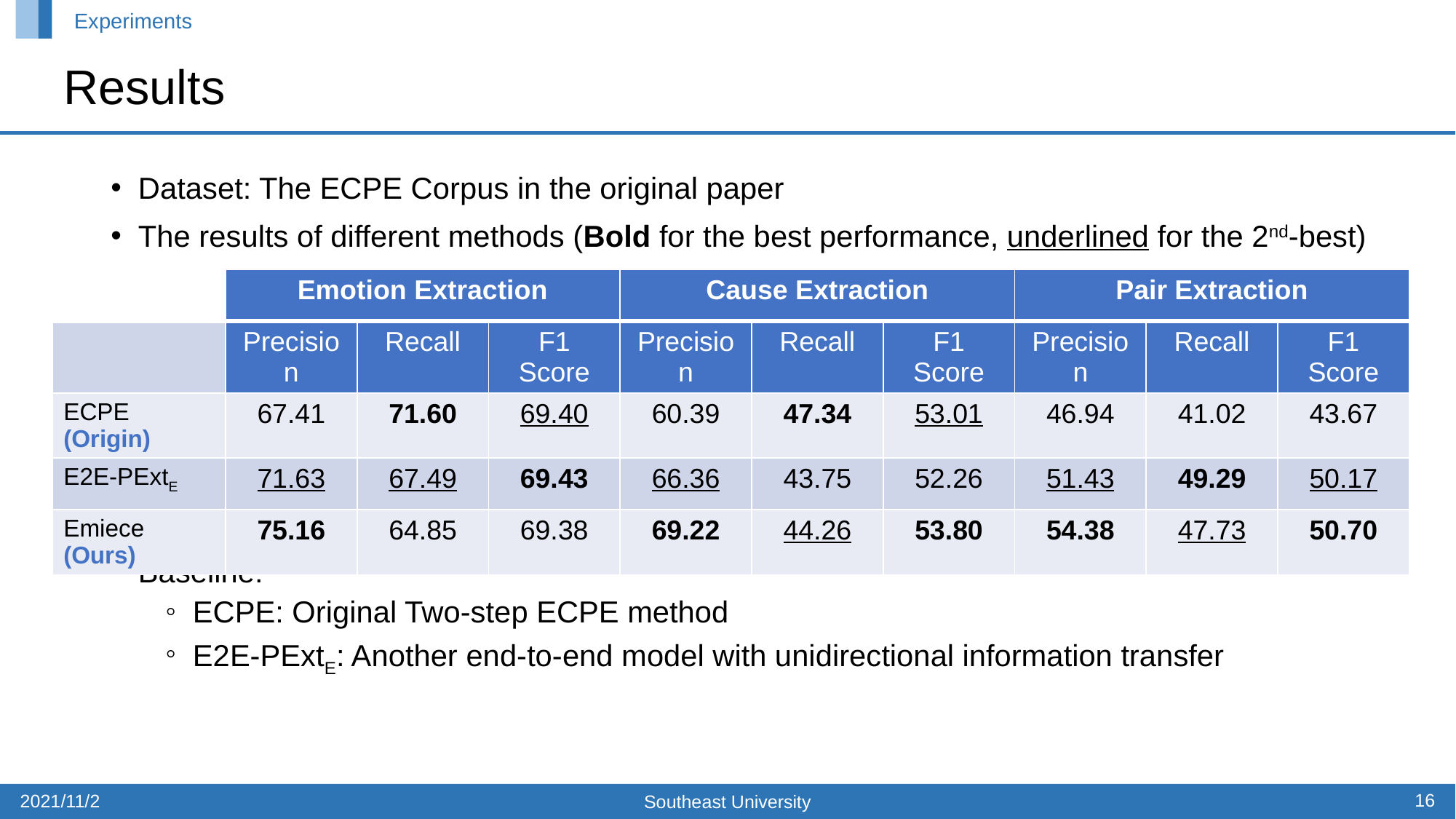

Experiments
# Results
Dataset: The ECPE Corpus in the original paper
The results of different methods (Bold for the best performance, underlined for the 2nd-best)

Baseline:
ECPE: Original Two-step ECPE method
E2E-PExtE: Another end-to-end model with unidirectional information transfer

|  | Emotion Extraction |  |  | Cause Extraction |  |  | Pair Extraction |  |  |
| --- | --- | --- | --- | --- | --- | --- | --- | --- | --- |
|  | Precision | Recall | F1 Score | Precision | Recall | F1 Score | Precision | Recall | F1 Score |
| ECPE (Origin) | 67.41 | 71.60 | 69.40 | 60.39 | 47.34 | 53.01 | 46.94 | 41.02 | 43.67 |
| E2E-PExtE | 71.63 | 67.49 | 69.43 | 66.36 | 43.75 | 52.26 | 51.43 | 49.29 | 50.17 |
| Emiece (Ours) | 75.16 | 64.85 | 69.38 | 69.22 | 44.26 | 53.80 | 54.38 | 47.73 | 50.70 |
16
2021/11/2
Southeast University